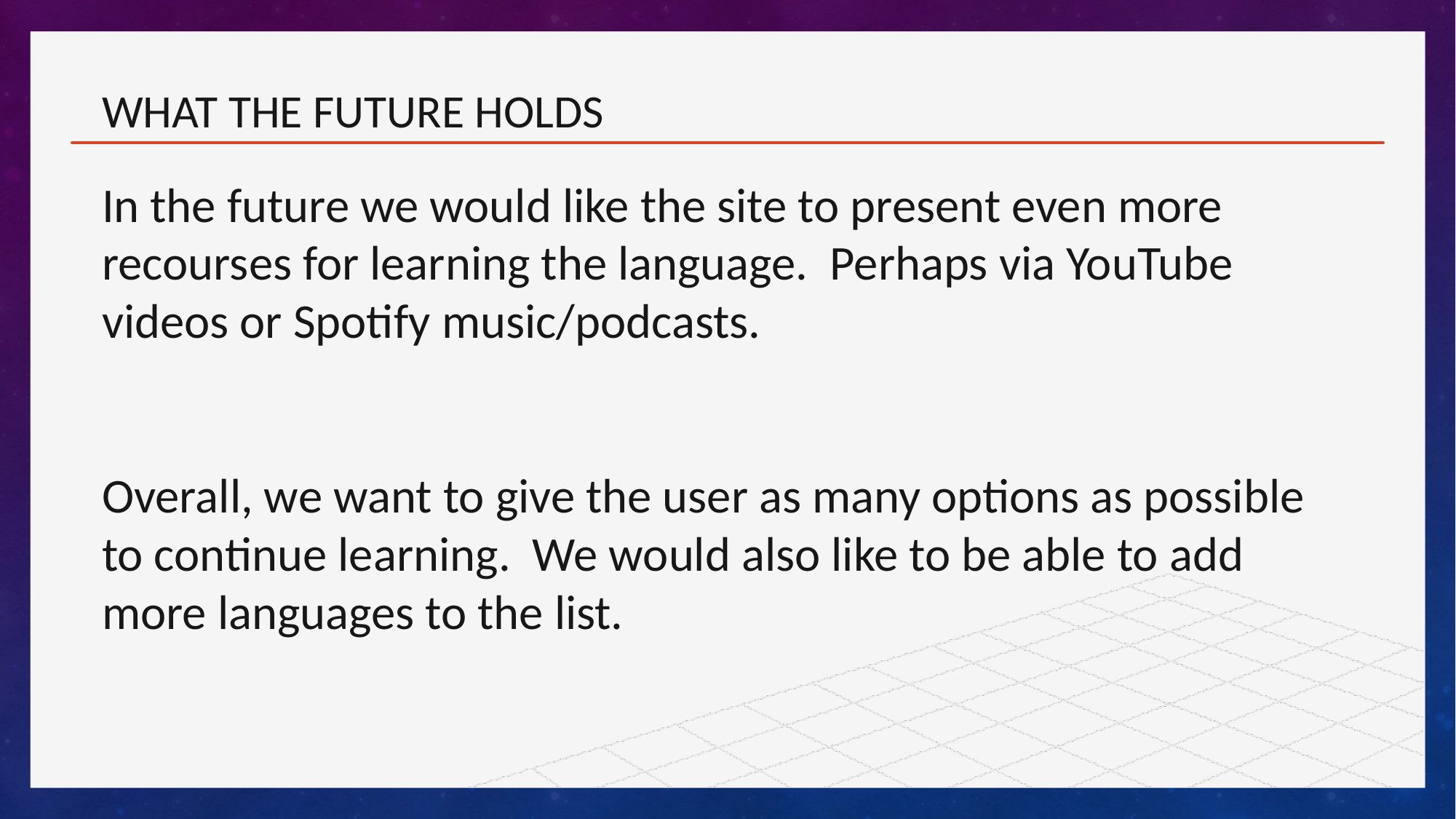

# What the future holds
In the future we would like the site to present even more recourses for learning the language.  Perhaps via YouTube videos or Spotify music/podcasts.

Overall, we want to give the user as many options as possible to continue learning.  We would also like to be able to add more languages to the list.